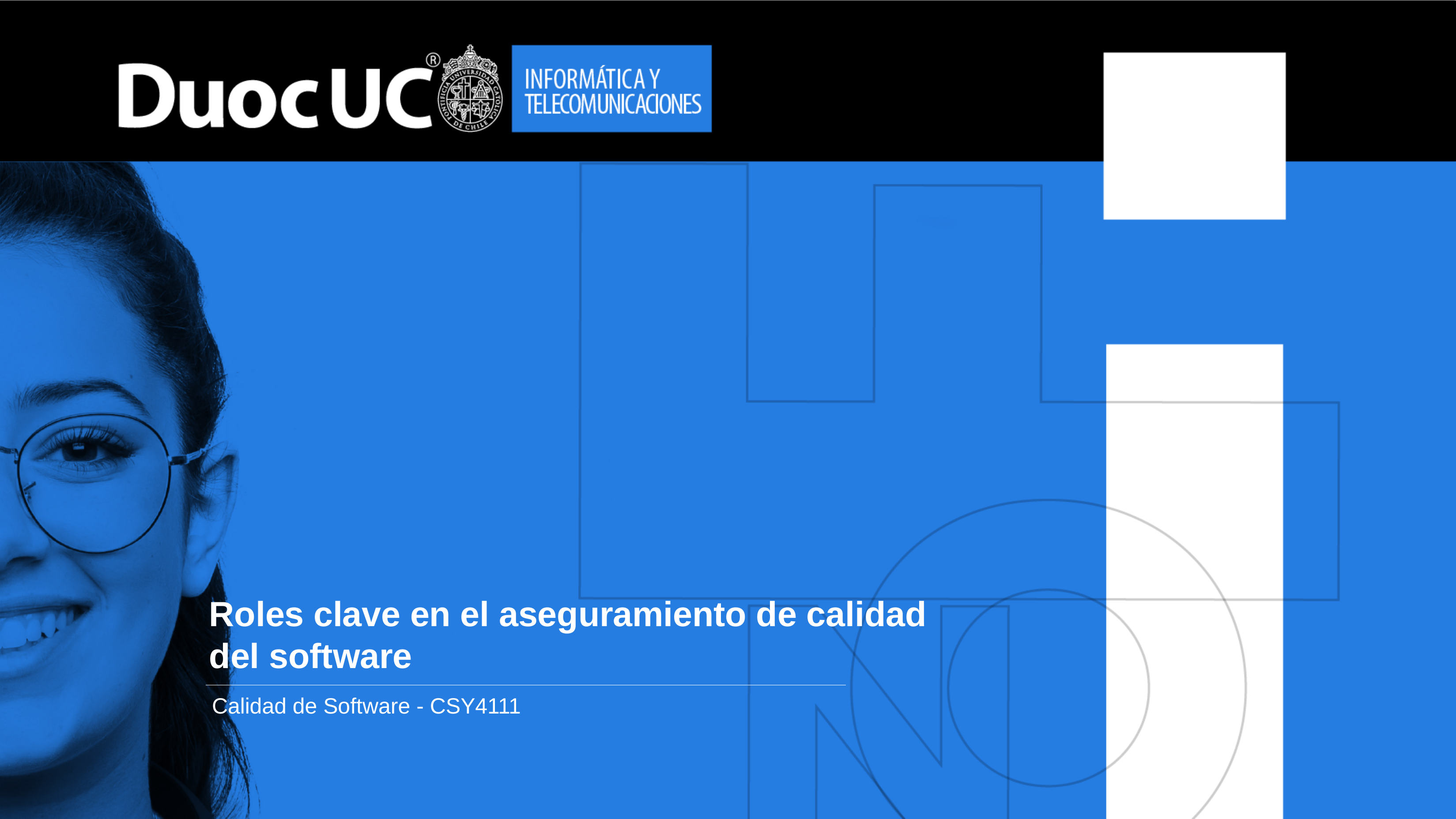

# Roles clave en el aseguramiento de calidad del software
Calidad de Software - CSY4111